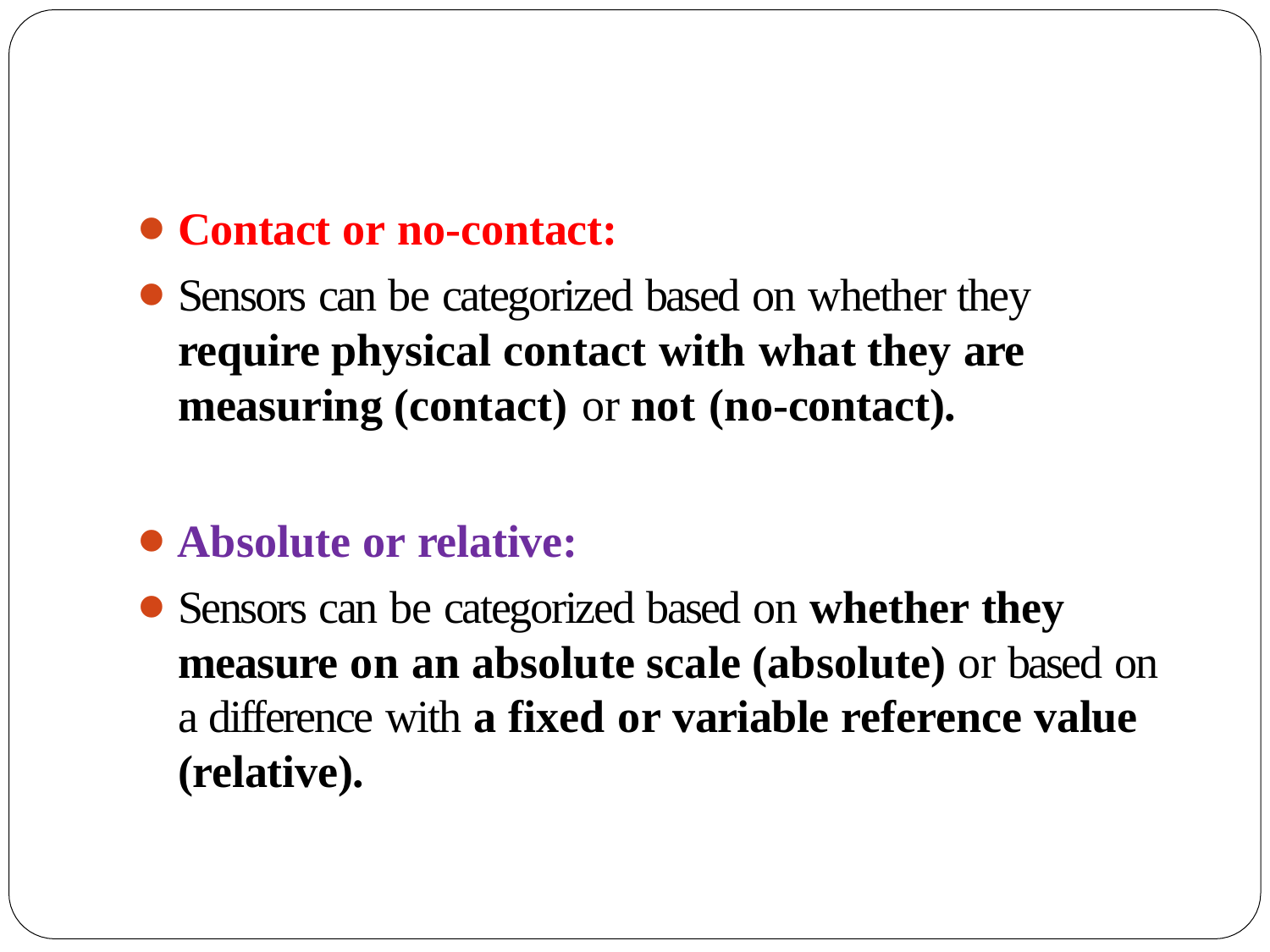

Contact or no-contact:
Sensors can be categorized based on whether they require physical contact with what they are measuring (contact) or not (no-contact).

Absolute or relative:
Sensors can be categorized based on whether they measure on an absolute scale (absolute) or based on a difference with a fixed or variable reference value (relative).